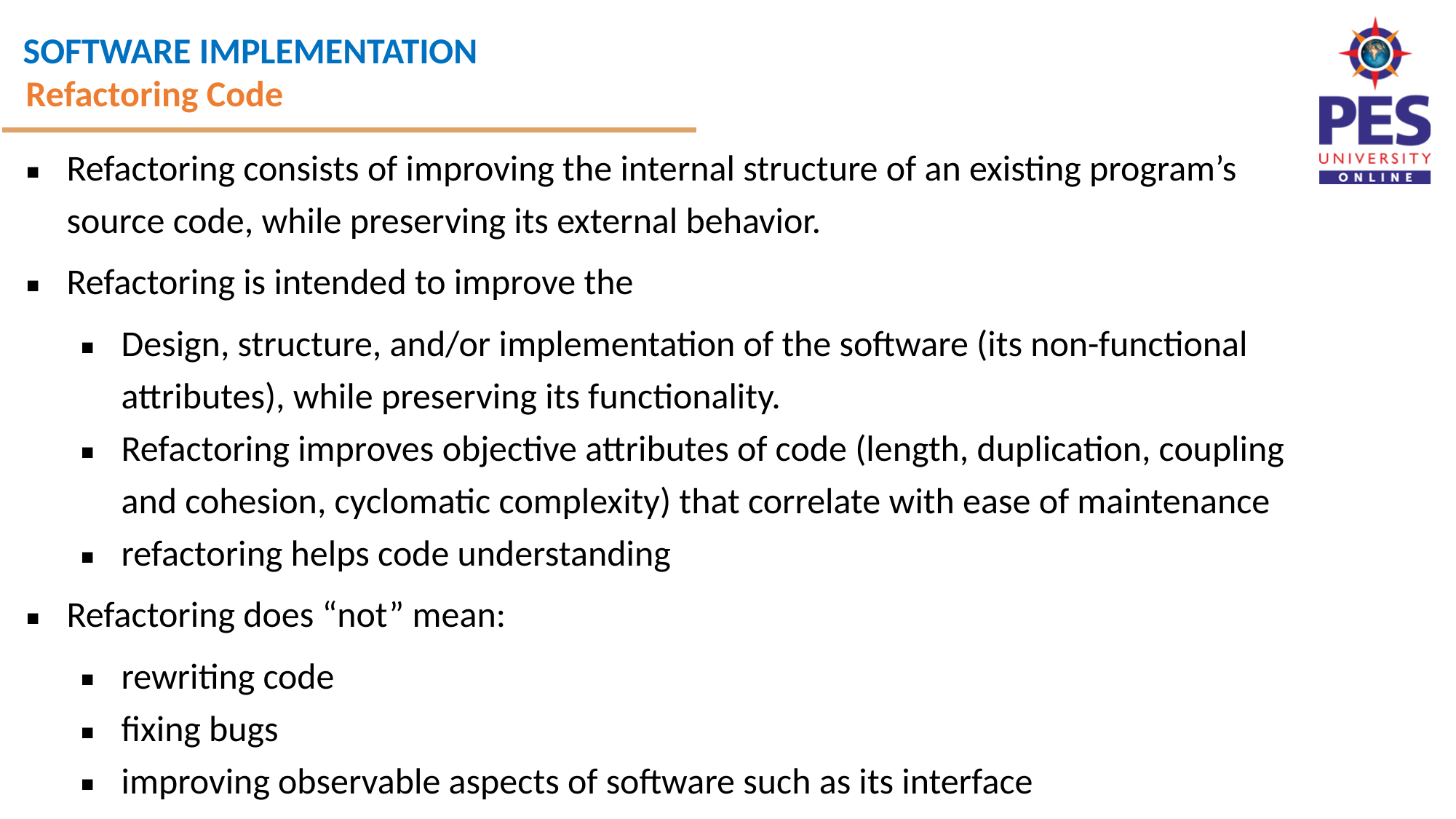

Refactoring Code
Refactoring consists of improving the internal structure of an existing program’s source code, while preserving its external behavior.
Refactoring is intended to improve the
Design, structure, and/or implementation of the software (its non-functional attributes), while preserving its functionality.
Refactoring improves objective attributes of code (length, duplication, coupling and cohesion, cyclomatic complexity) that correlate with ease of maintenance
refactoring helps code understanding
Refactoring does “not” mean:
rewriting code
fixing bugs
improving observable aspects of software such as its interface